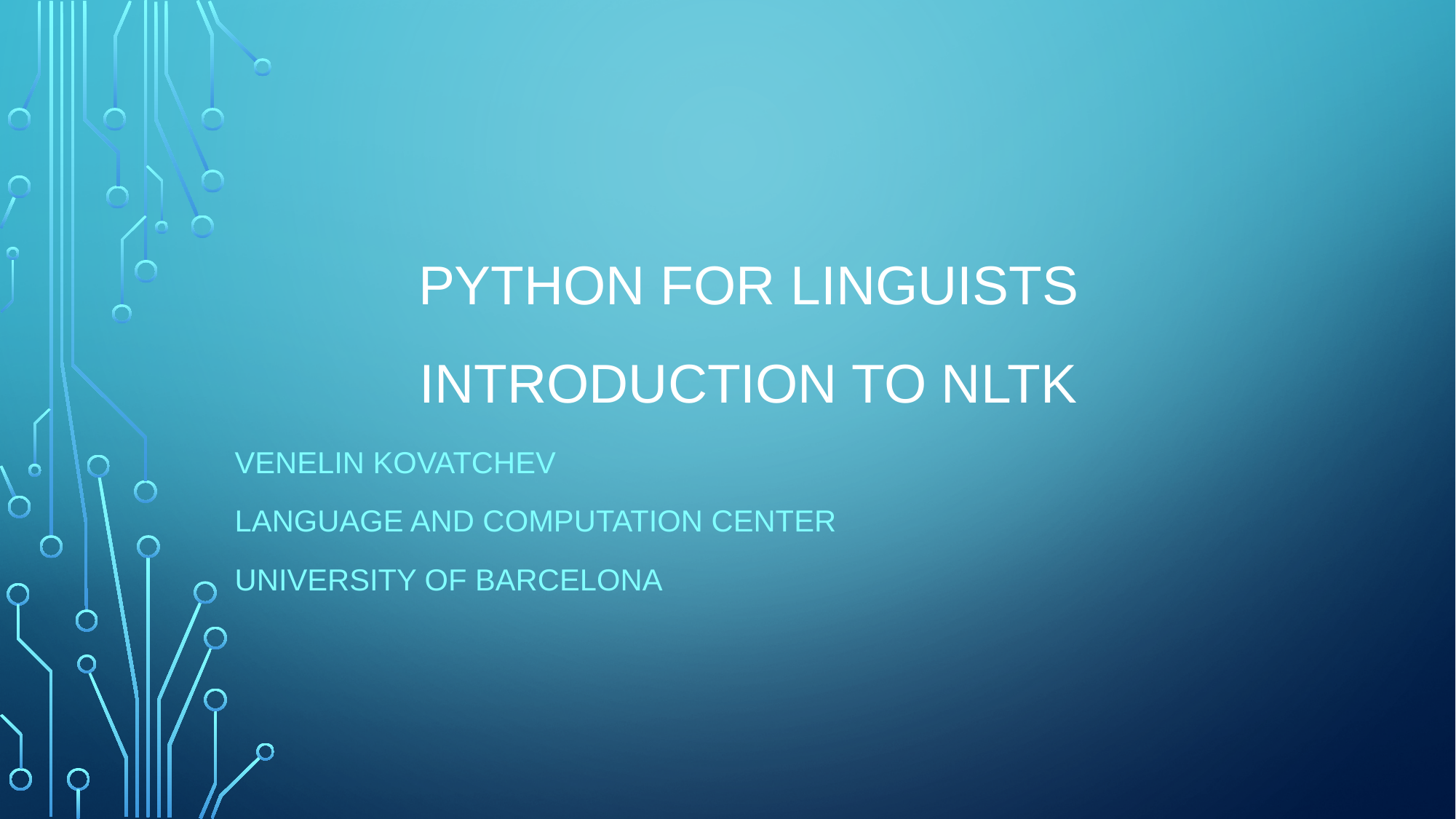

# Python for Linguists Introduction to NLTK
Venelin Kovatchev
Language and computation center
University of Barcelona